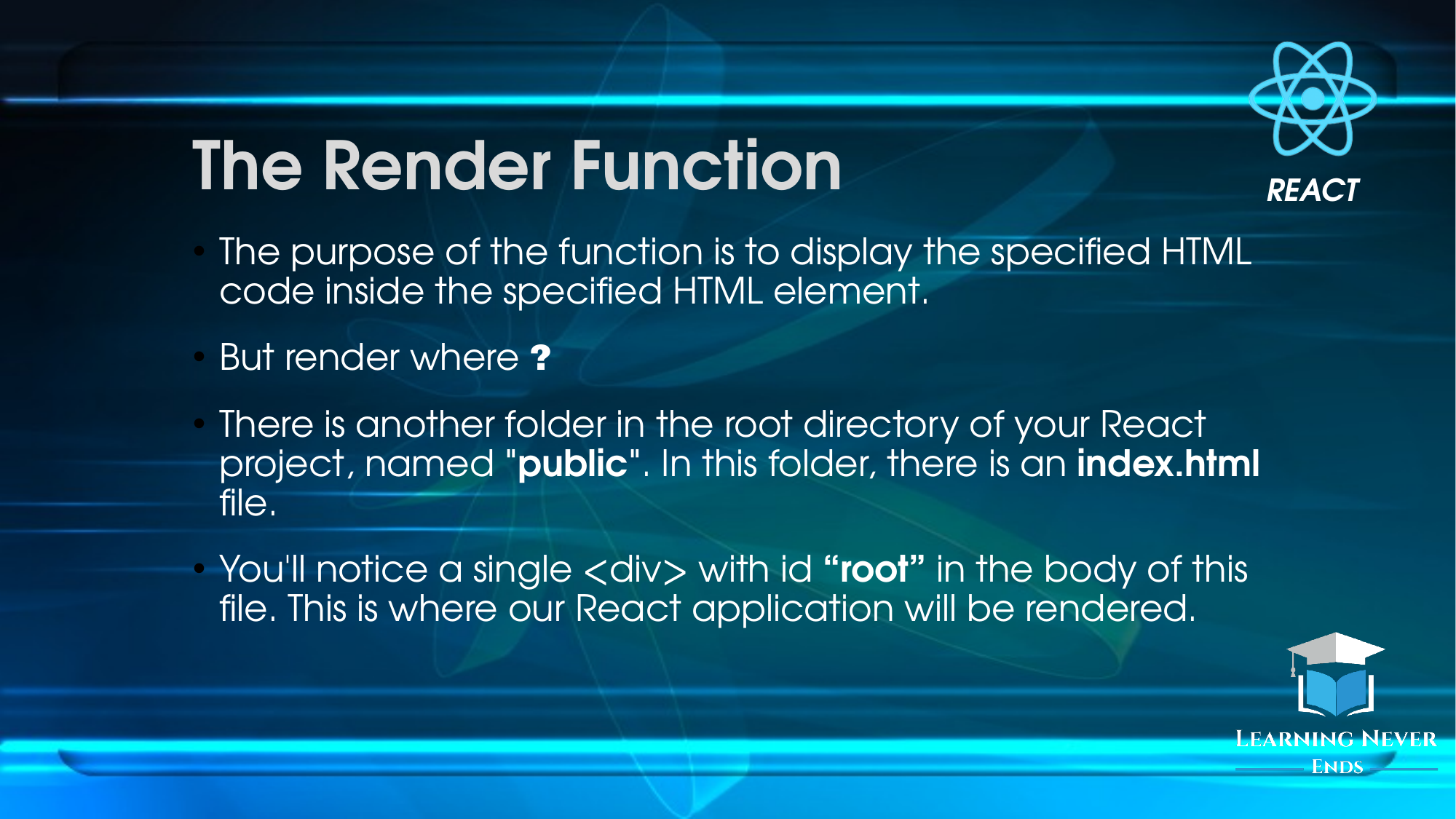

# The Render Function
The purpose of the function is to display the specified HTML code inside the specified HTML element.
But render where ?
There is another folder in the root directory of your React project, named "public". In this folder, there is an index.html file.
You'll notice a single <div> with id “root” in the body of this file. This is where our React application will be rendered.